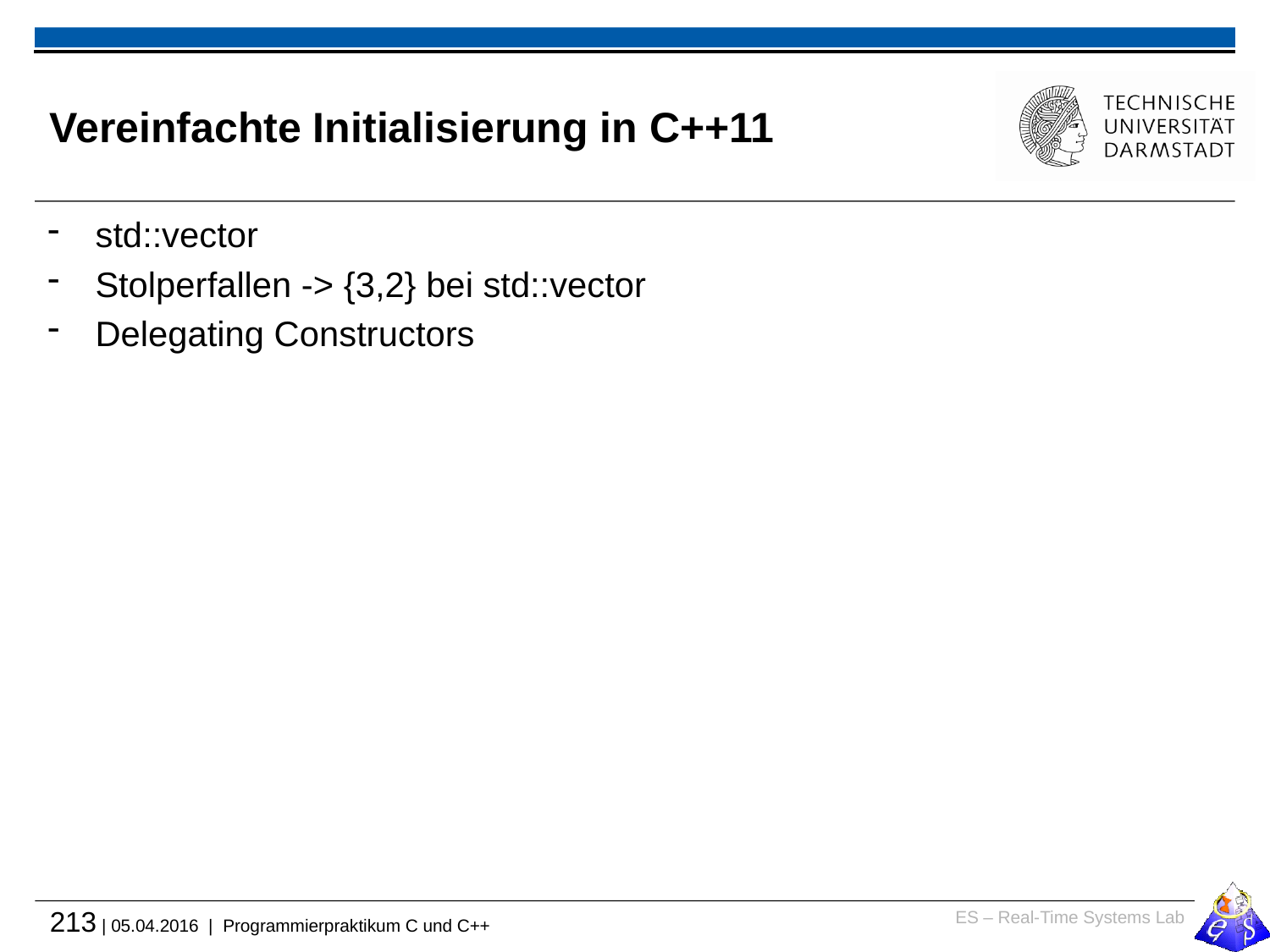

# Vereinfachte Initialisierung in C++11
std::vector
Stolperfallen -> {3,2} bei std::vector
Delegating Constructors